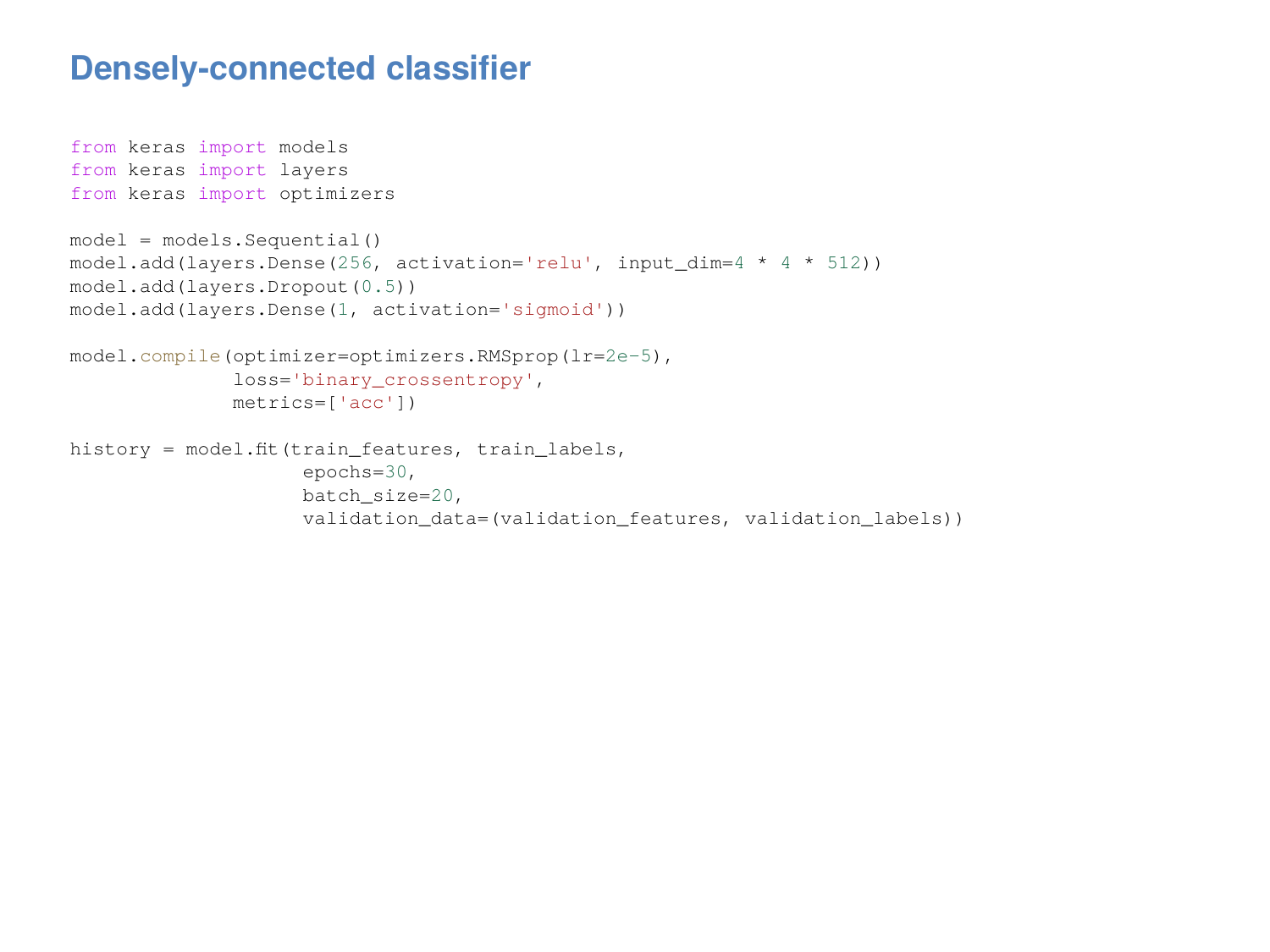

# Densely-connected classifier
from keras import models
from keras import layers
from keras import optimizers

model = models.Sequential()
model.add(layers.Dense(256, activation='relu', input_dim=4 * 4 * 512))
model.add(layers.Dropout(0.5))
model.add(layers.Dense(1, activation='sigmoid'))

model.compile(optimizer=optimizers.RMSprop(lr=2e-5),
              loss='binary_crossentropy',
              metrics=['acc'])

history = model.fit(train_features, train_labels,
                    epochs=30,
                    batch_size=20,
                    validation_data=(validation_features, validation_labels))
14